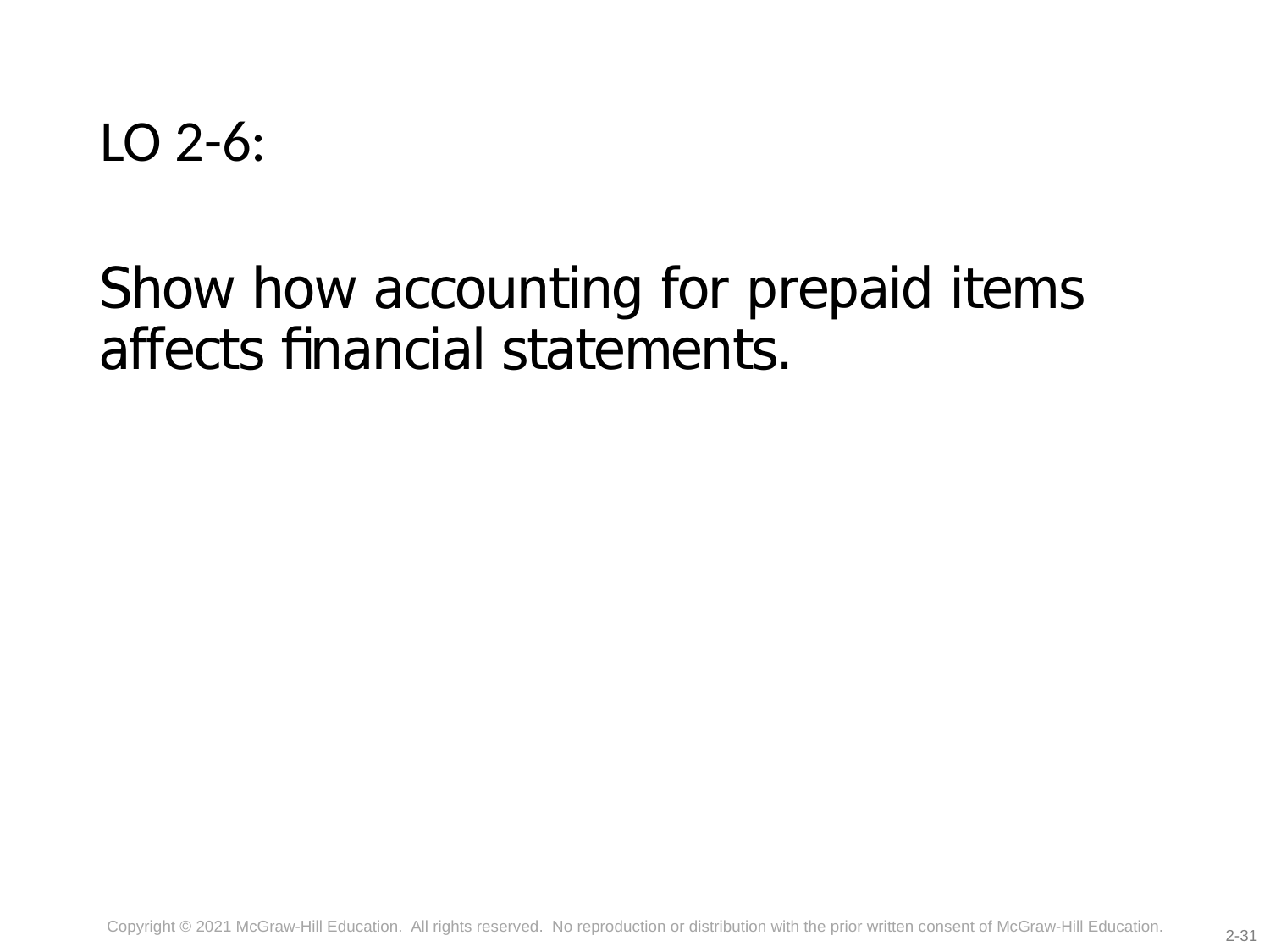

# LO 2-6:
Show how accounting for prepaid items affects financial statements.